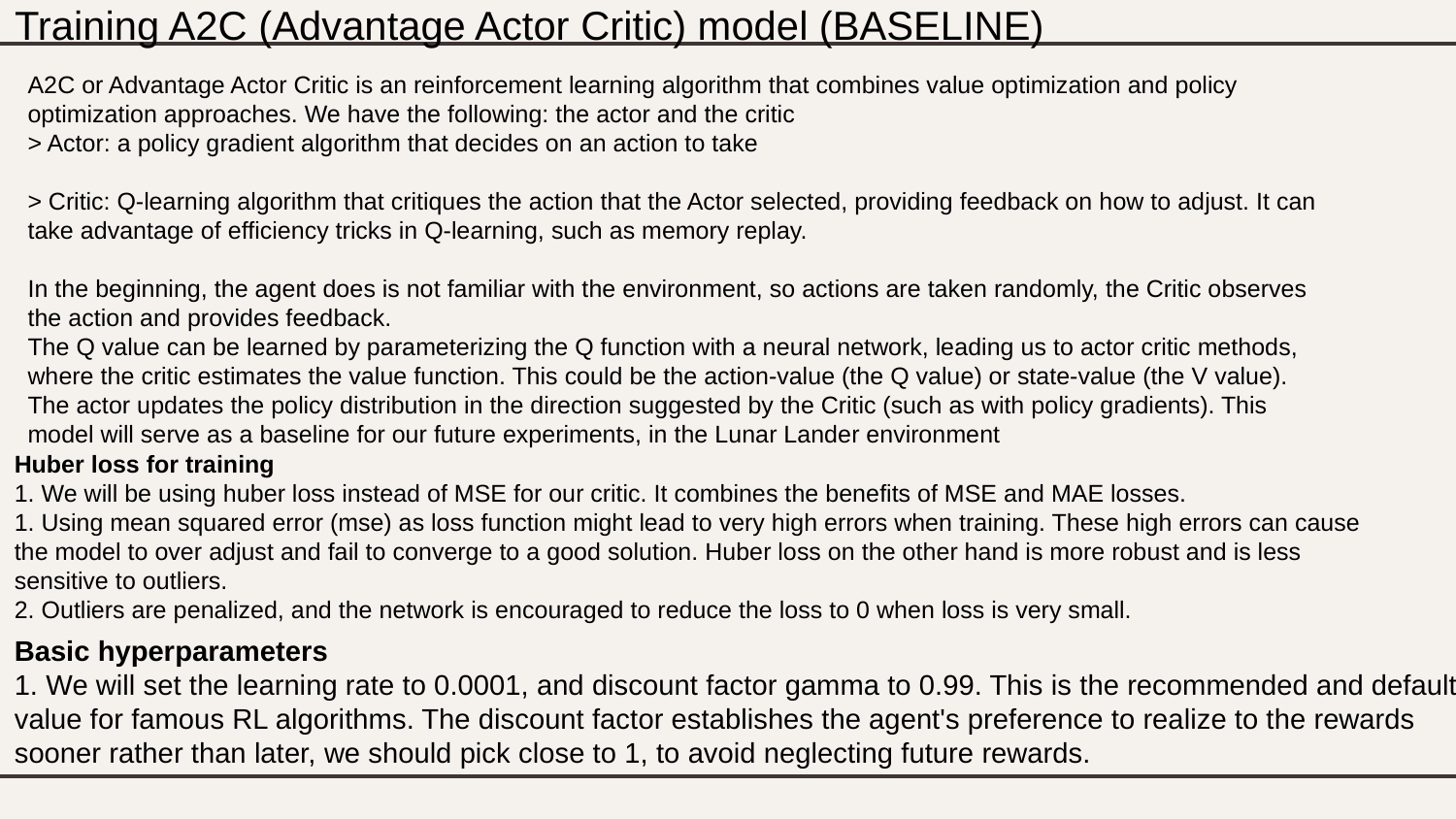

Training A2C (Advantage Actor Critic) model (BASELINE)
A2C or Advantage Actor Critic is an reinforcement learning algorithm that combines value optimization and policy optimization approaches. We have the following: the actor and the critic
> Actor: a policy gradient algorithm that decides on an action to take

> Critic: Q-learning algorithm that critiques the action that the Actor selected, providing feedback on how to adjust. It can take advantage of efficiency tricks in Q-learning, such as memory replay.

In the beginning, the agent does is not familiar with the environment, so actions are taken randomly, the Critic observes the action and provides feedback.
The Q value can be learned by parameterizing the Q function with a neural network, leading us to actor critic methods, where the critic estimates the value function. This could be the action-value (the Q value) or state-value (the V value). The actor updates the policy distribution in the direction suggested by the Critic (such as with policy gradients). This model will serve as a baseline for our future experiments, in the Lunar Lander environment
Huber loss for training
1. We will be using huber loss instead of MSE for our critic. It combines the benefits of MSE and MAE losses.
1. Using mean squared error (mse) as loss function might lead to very high errors when training. These high errors can cause the model to over adjust and fail to converge to a good solution. Huber loss on the other hand is more robust and is less sensitive to outliers.
2. Outliers are penalized, and the network is encouraged to reduce the loss to 0 when loss is very small.
Basic hyperparameters
1. We will set the learning rate to 0.0001, and discount factor gamma to 0.99. This is the recommended and default value for famous RL algorithms. The discount factor establishes the agent's preference to realize to the rewards sooner rather than later, we should pick close to 1, to avoid neglecting future rewards.